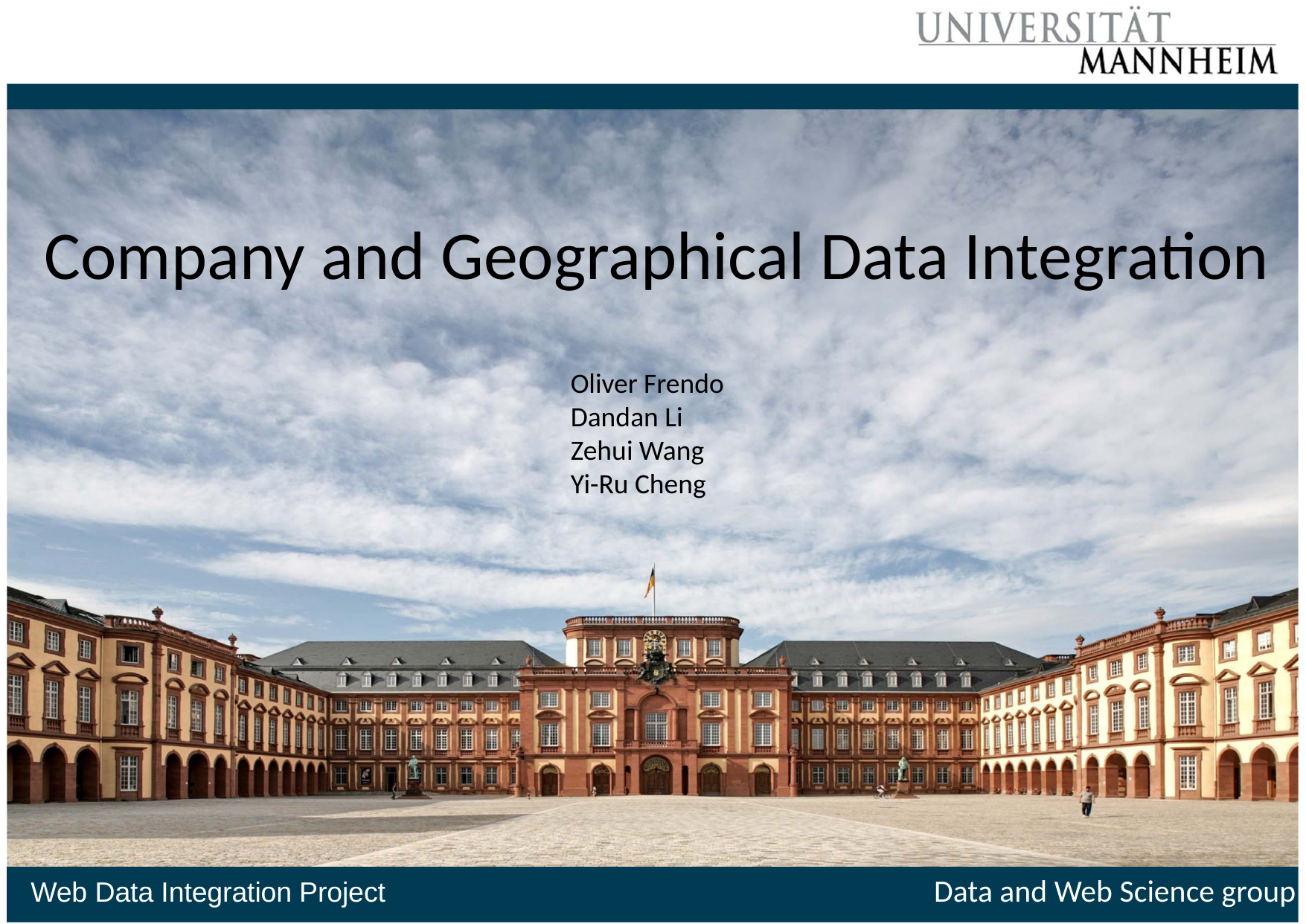

# Company and Geographical Data Integration
Oliver Frendo
Dandan Li
Zehui Wang
Yi-Ru Cheng
 Web Data Integration Project                                                                       Data and Web Science group